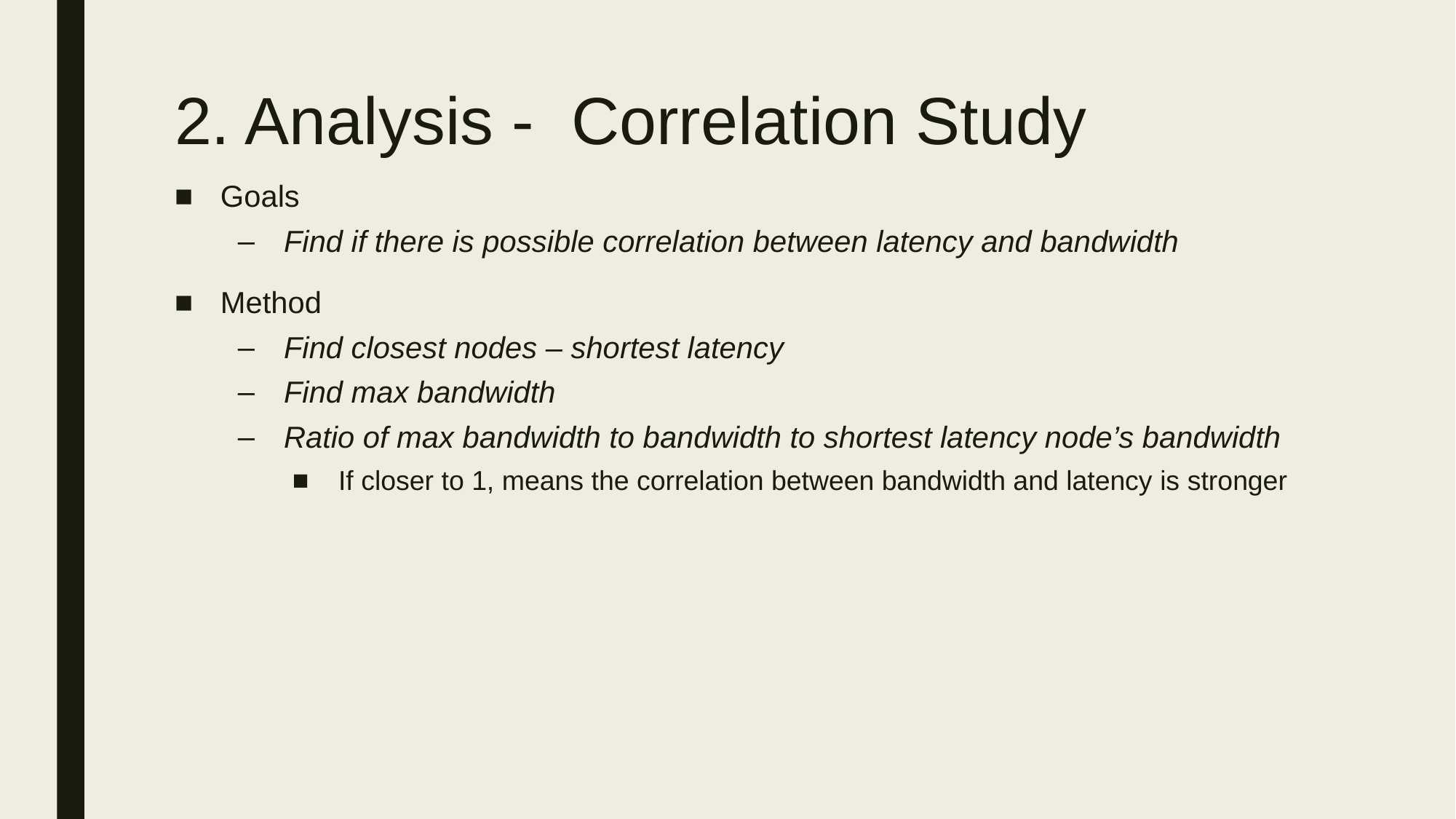

# 2. Analysis -  Correlation Study
Goals
Find if there is possible correlation between latency and bandwidth
Method
Find closest nodes – shortest latency
Find max bandwidth
Ratio of max bandwidth to bandwidth to shortest latency node’s bandwidth
If closer to 1, means the correlation between bandwidth and latency is stronger